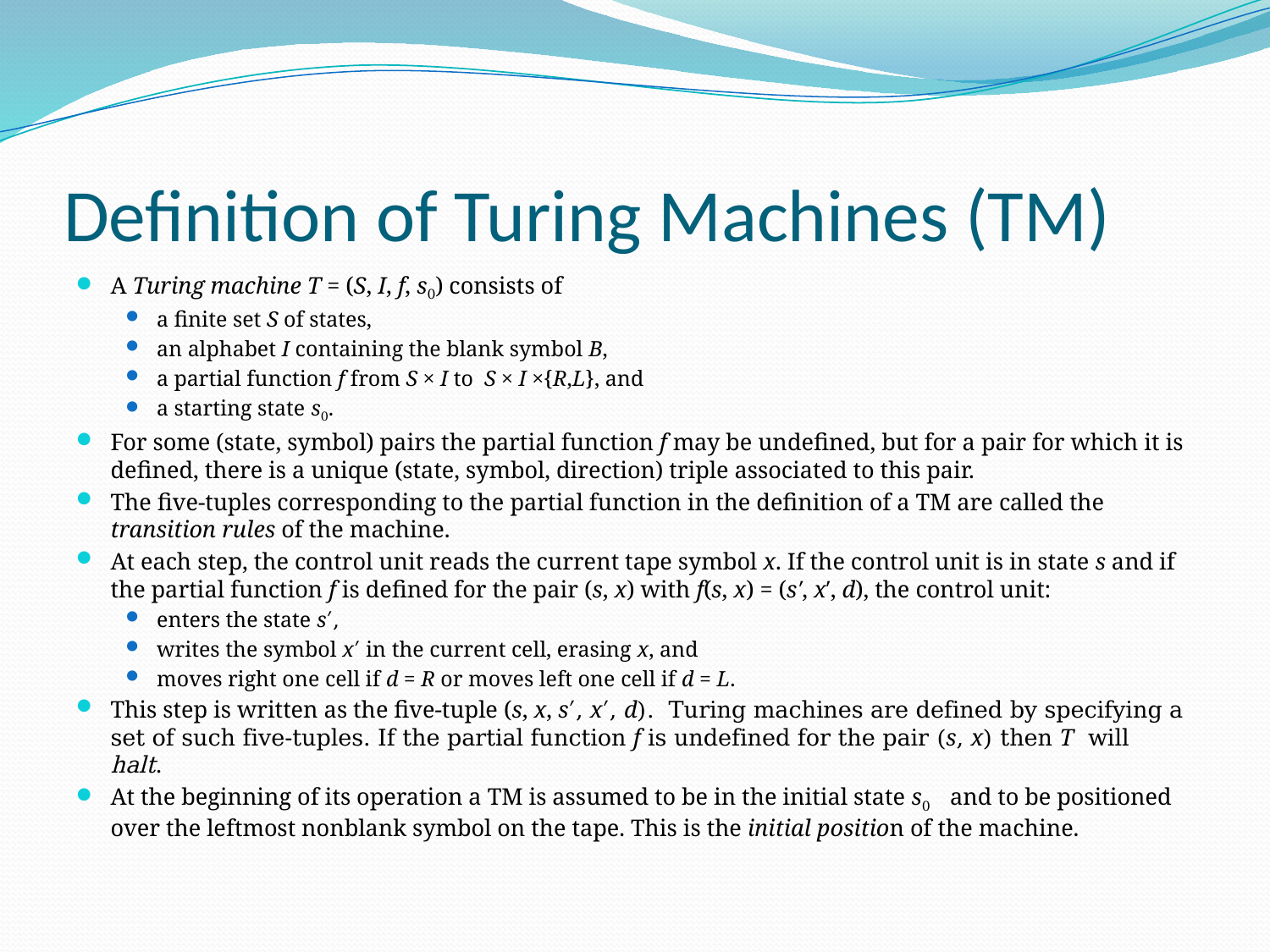

# Definition of Turing Machines (TM)
A Turing machine T = (S, I, f, s0) consists of
a finite set S of states,
an alphabet I containing the blank symbol B,
a partial function f from S × I to  S × I ×{R,L}, and
a starting state s0.
For some (state, symbol) pairs the partial function f may be undefined, but for a pair for which it is defined, there is a unique (state, symbol, direction) triple associated to this pair.
The five-tuples corresponding to the partial function in the definition of a TM are called the transition rules of the machine.
At each step, the control unit reads the current tape symbol x. If the control unit is in state s and if the partial function f is defined for the pair (s, x) with f(s, x) = (s′, x′, d), the control unit:
enters the state s′,
writes the symbol x′ in the current cell, erasing x, and
moves right one cell if d = R or moves left one cell if d = L.
This step is written as the five-tuple (s, x, s′, x′, d).  Turing machines are defined by specifying a set of such five-tuples. If the partial function f is undefined for the pair (s, x) then T  will halt.
At the beginning of its operation a TM is assumed to be in the initial state s0    and to be positioned over the leftmost nonblank symbol on the tape. This is the initial position of the machine.